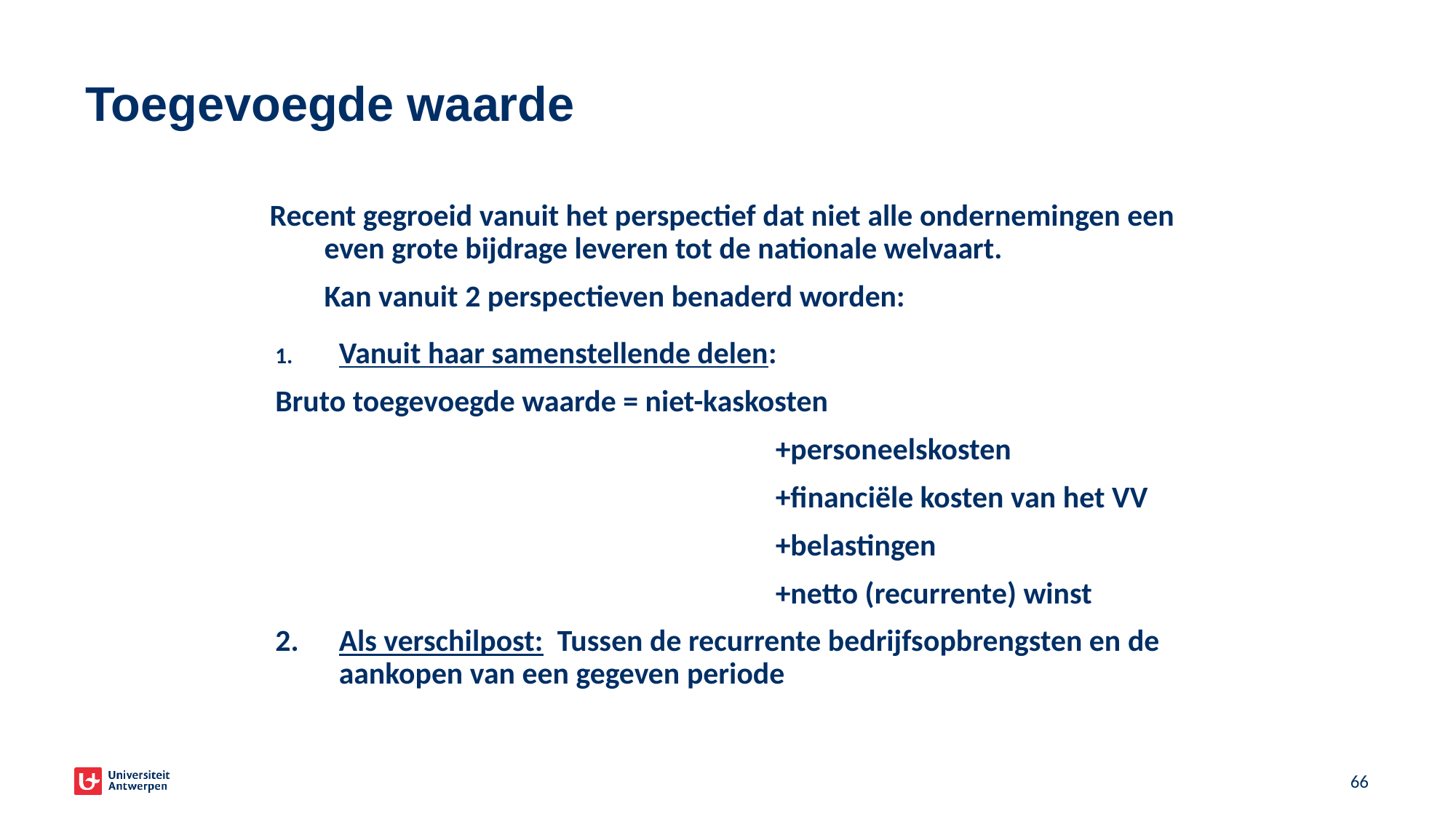

# Toegevoegde waarde
Recent gegroeid vanuit het perspectief dat niet alle ondernemingen een even grote bijdrage leveren tot de nationale welvaart.
Kan vanuit 2 perspectieven benaderd worden:
Vanuit haar samenstellende delen:
Bruto toegevoegde waarde = niet-kaskosten
					+personeelskosten
					+financiële kosten van het VV
					+belastingen
					+netto (recurrente) winst
2.	Als verschilpost:	Tussen de recurrente bedrijfsopbrengsten en de aankopen van een gegeven periode
66